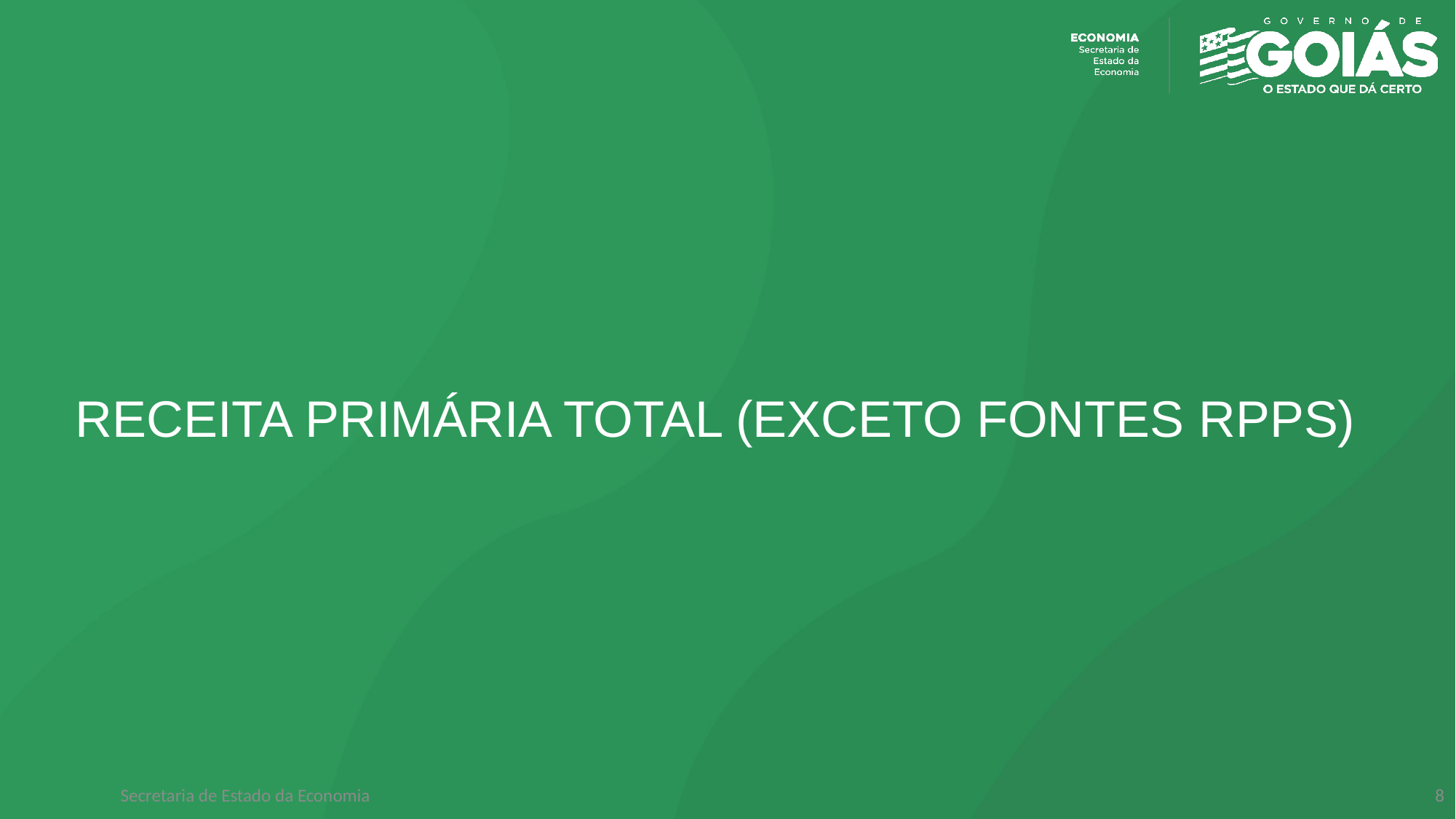

# RECEITA PRIMÁRIA TOTAL (EXCETO FONTES RPPS)
Secretaria de Estado da Economia
8